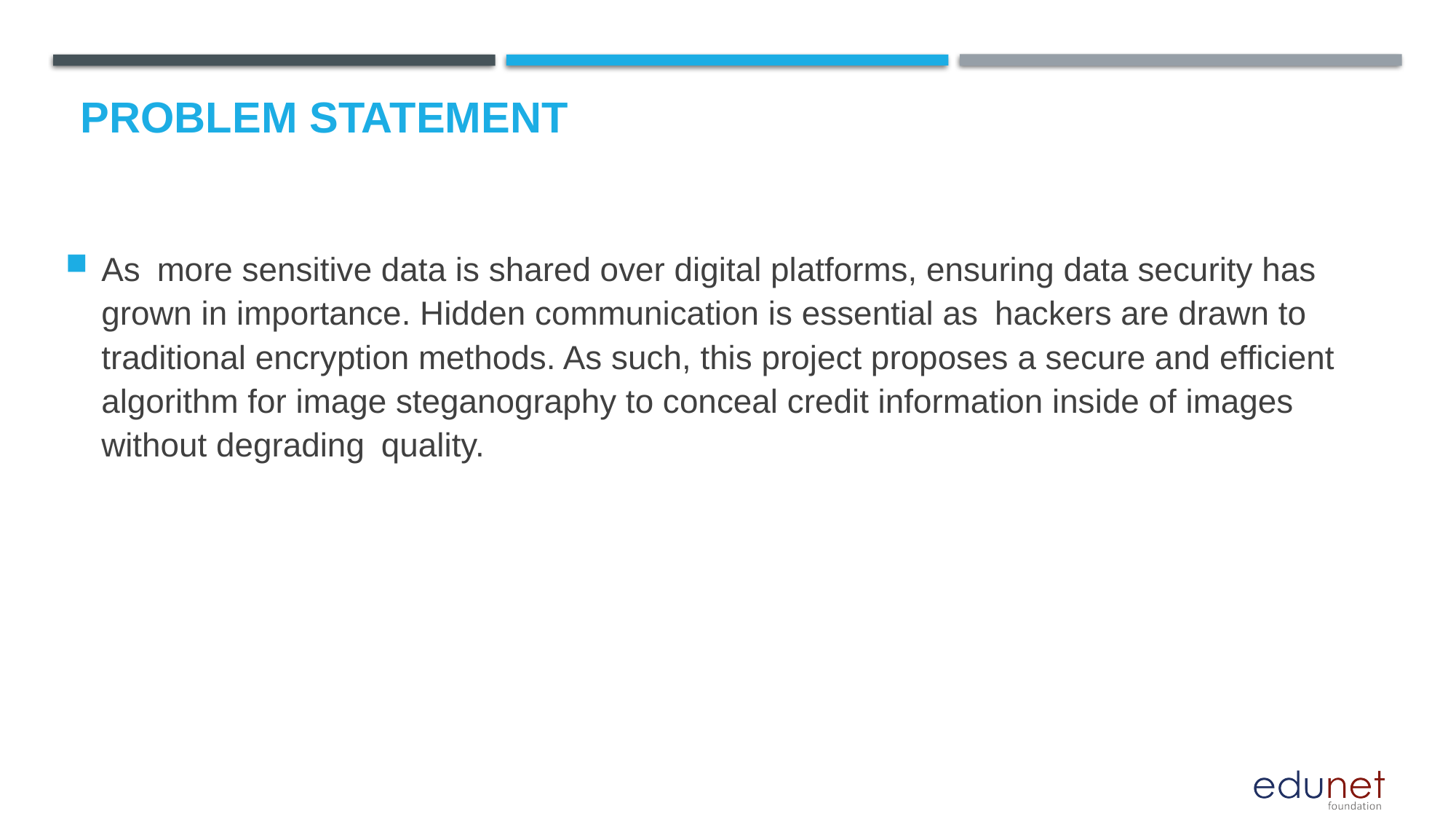

# Problem Statement

As more sensitive data is shared over digital platforms, ensuring data security has grown in importance. Hidden communication is essential as hackers are drawn to traditional encryption methods. As such, this project proposes a secure and efficient algorithm for image steganography to conceal credit information inside of images without degrading quality.